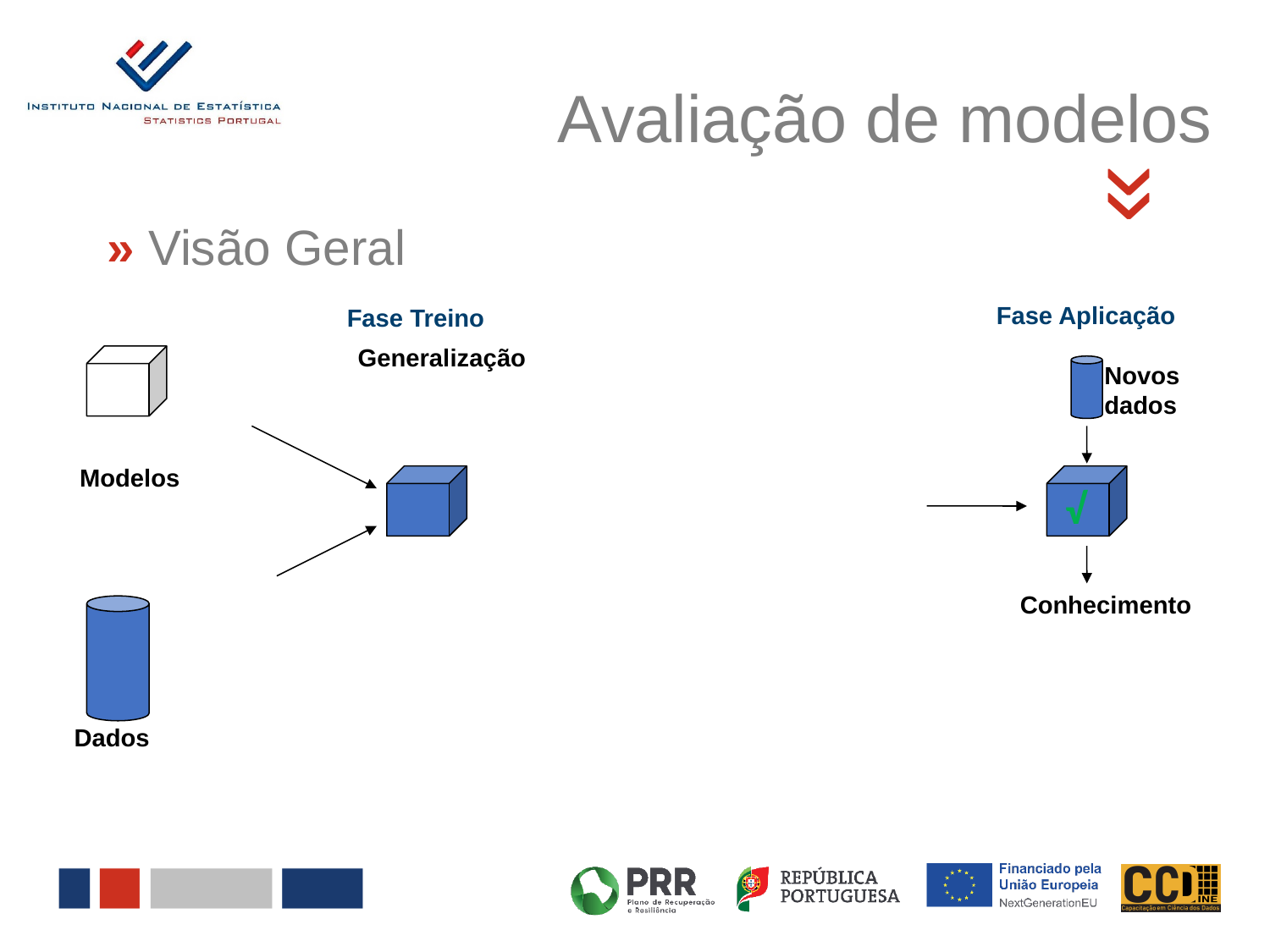

Avaliação de modelos
«
» Visão Geral
Fase Aplicação
Fase Treino
Generalização

Novos
dados

Modelos

√

Conhecimento

Dados